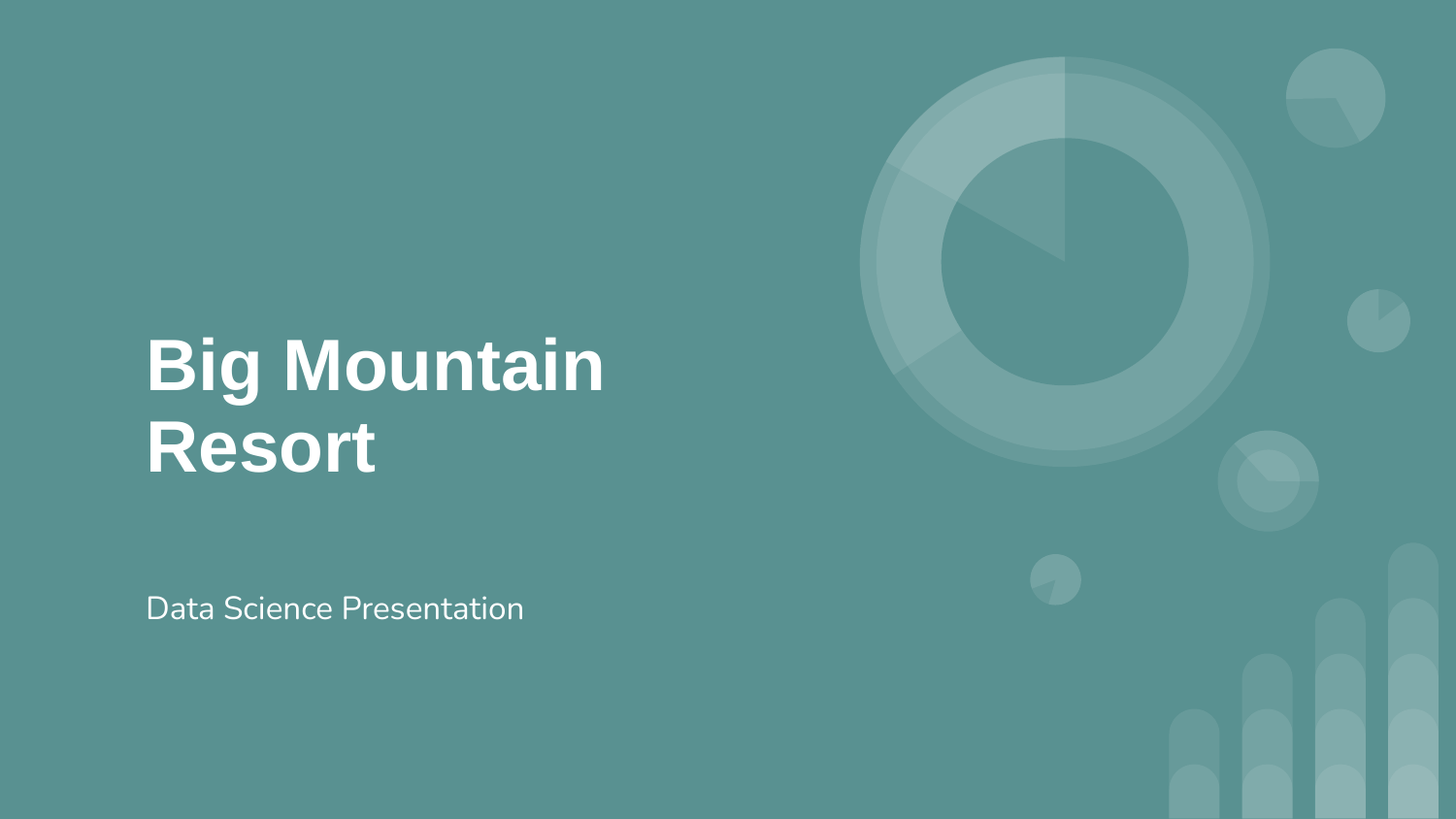

# Big Mountain Resort
Data Science Presentation